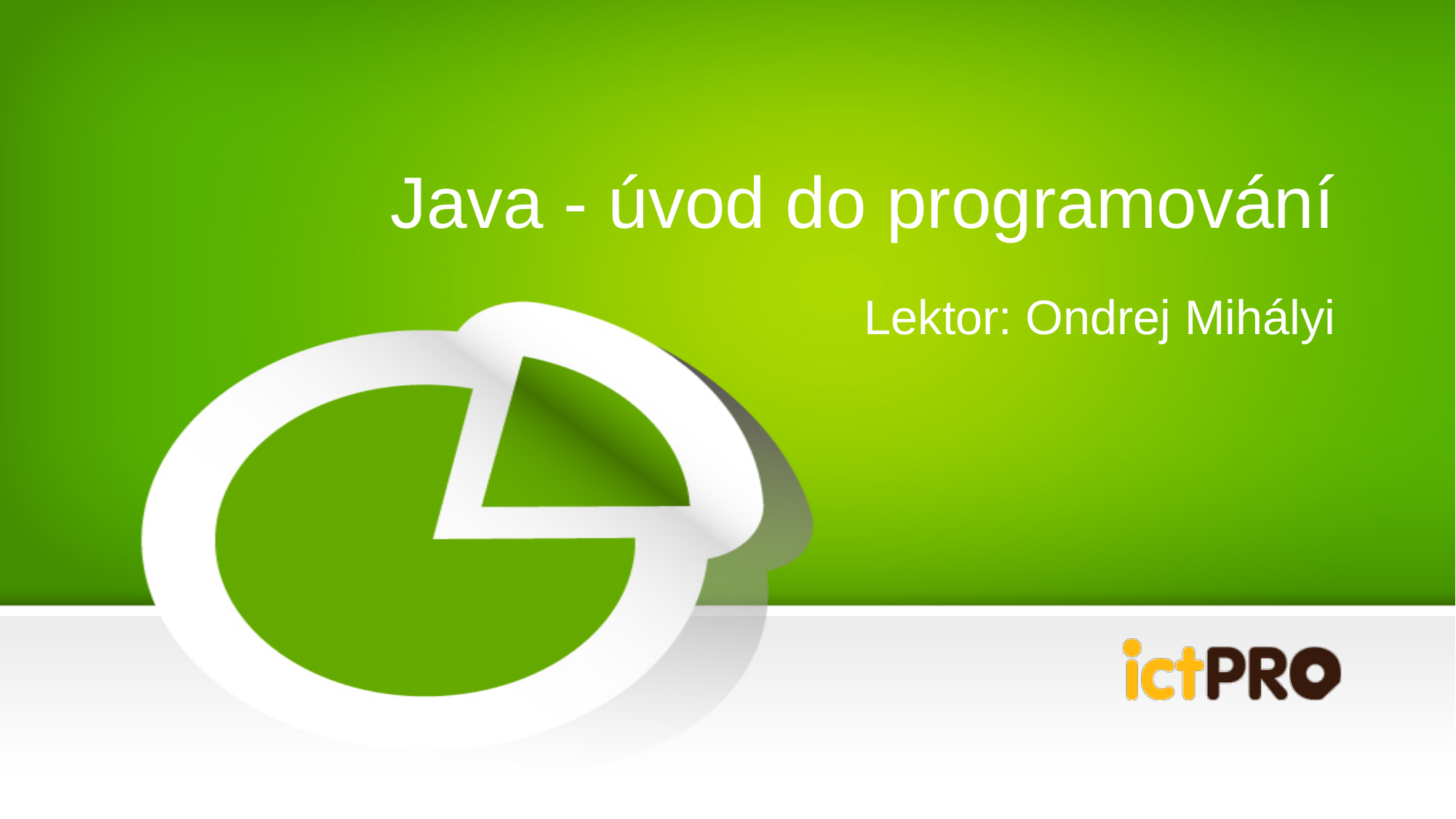

# Java - úvod do programování
Lektor: Ondrej Mihályi